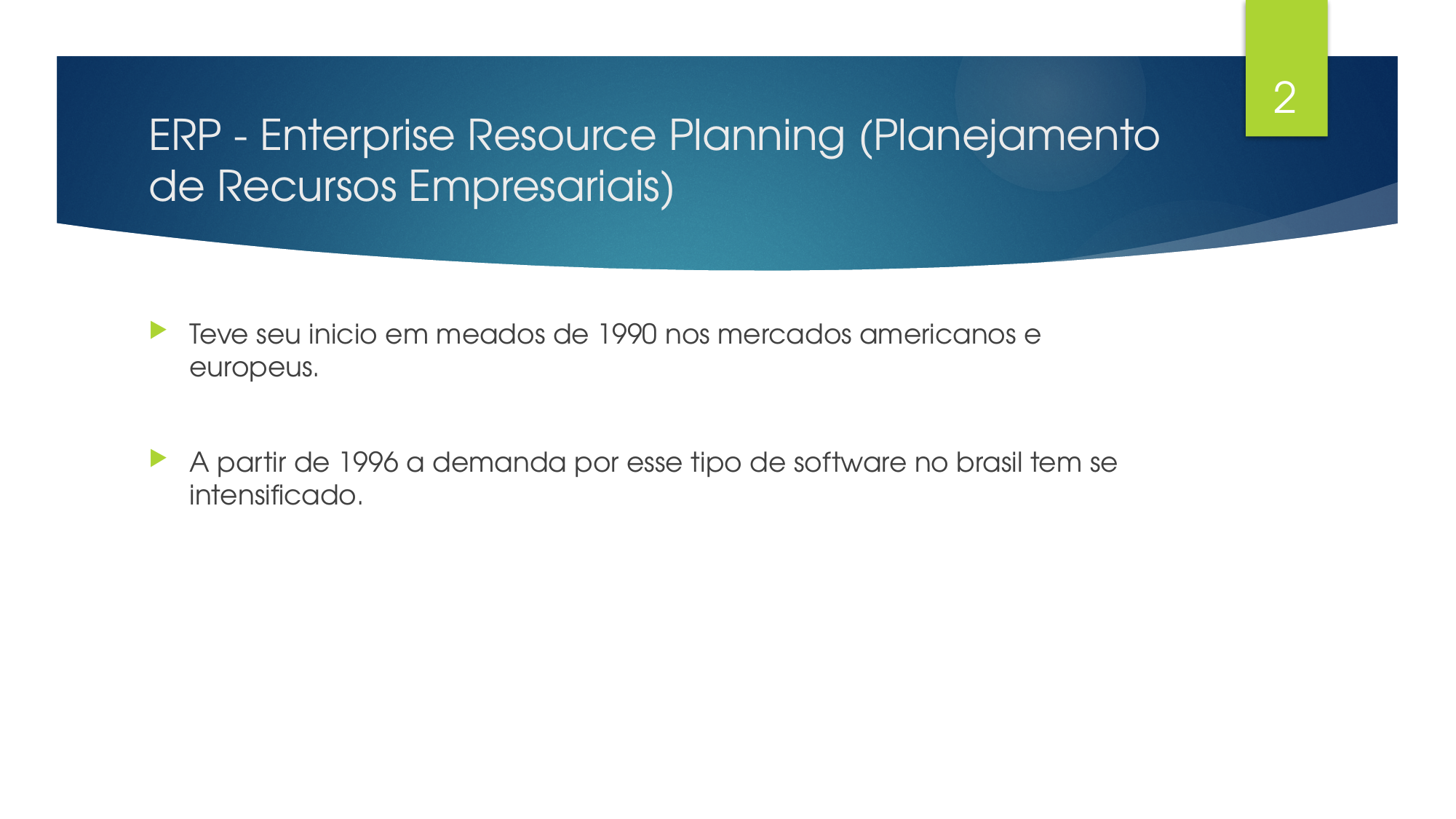

2
# ERP - Enterprise Resource Planning (Planejamento de Recursos Empresariais)
Teve seu inicio em meados de 1990 nos mercados americanos e europeus.

A partir de 1996 a demanda por esse tipo de software no brasil tem se intensificado.